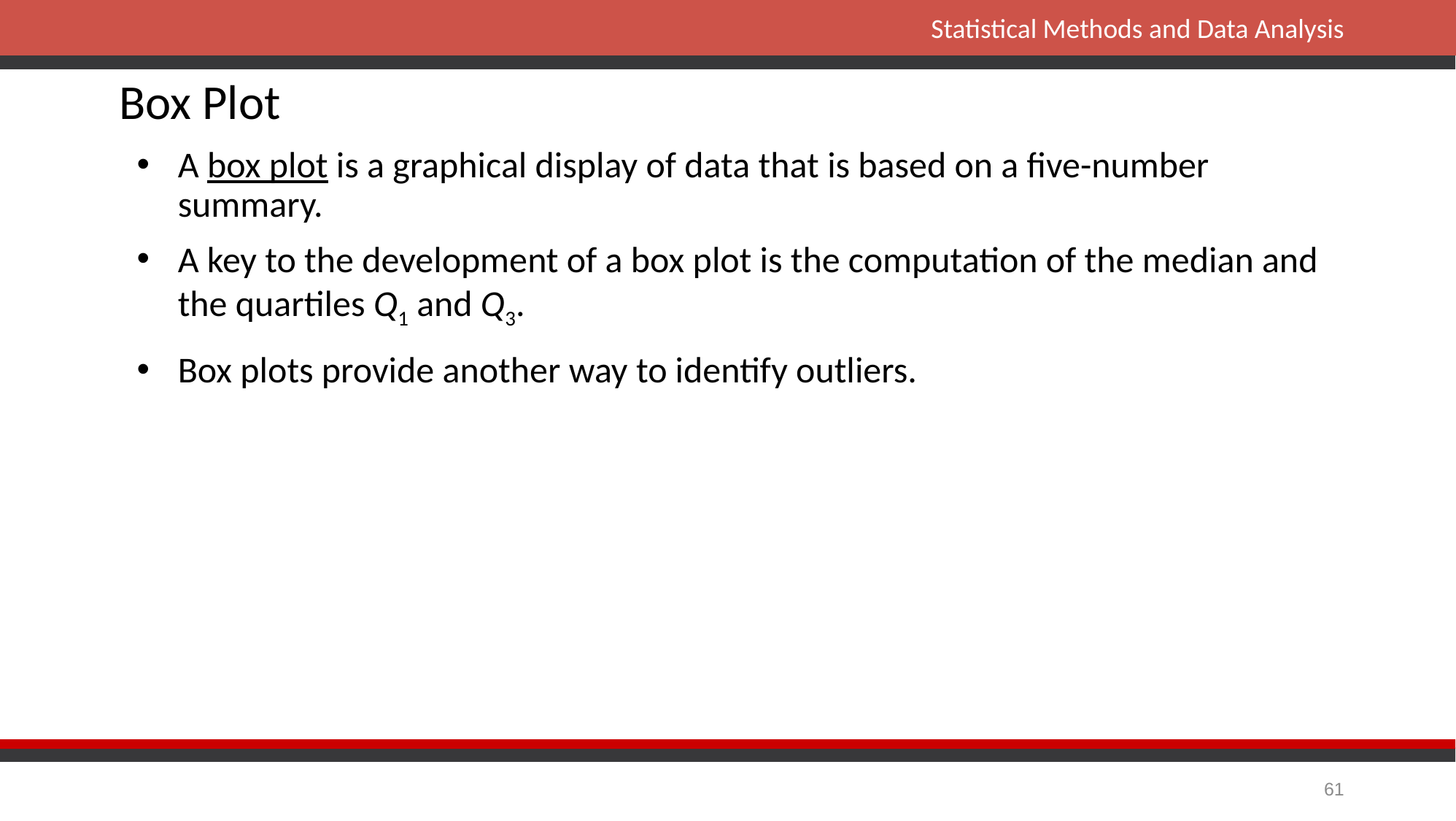

Box Plot
A box plot is a graphical display of data that is based on a five-number summary.
A key to the development of a box plot is the computation of the median and the quartiles Q1 and Q3.
Box plots provide another way to identify outliers.
61